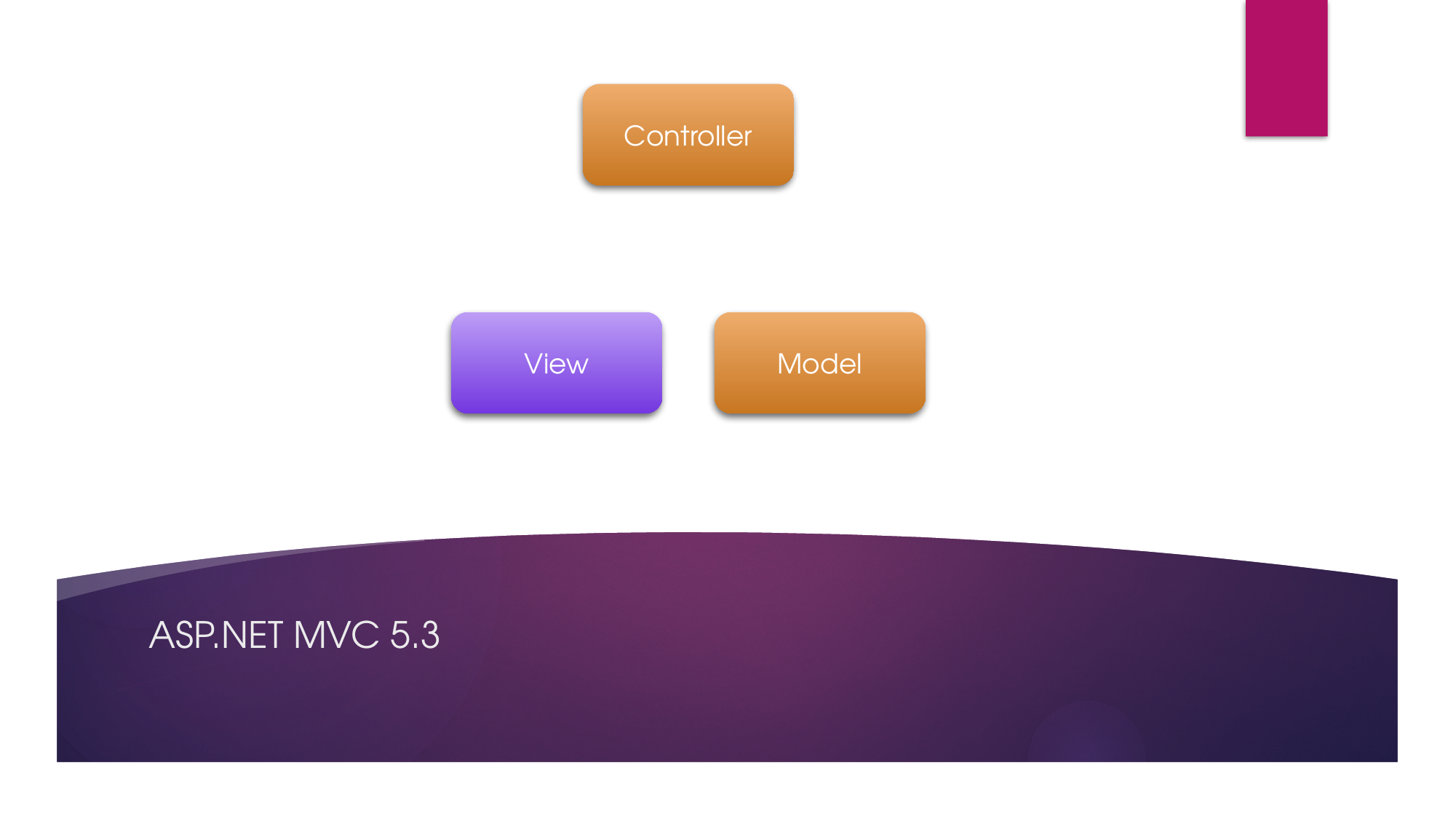

Controller
Model
View
# ASP.NET MVC 5.3